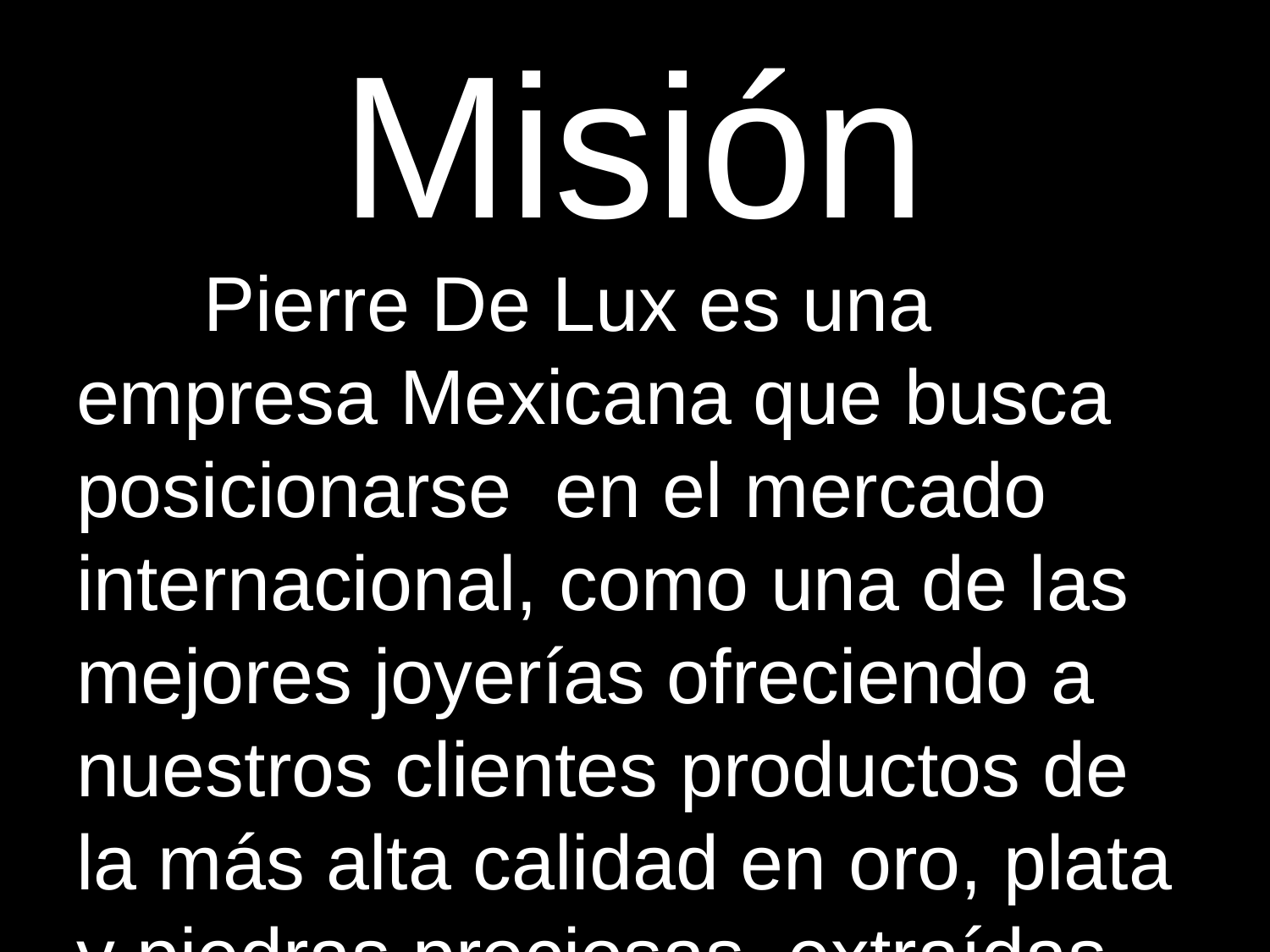

# Misión
	Pierre De Lux es una empresa Mexicana que busca posicionarse  en el mercado internacional, como una de las mejores joyerías ofreciendo a nuestros clientes productos de la más alta calidad en oro, plata y piedras preciosas, extraídas de las mejores minas alrededor del mundo.